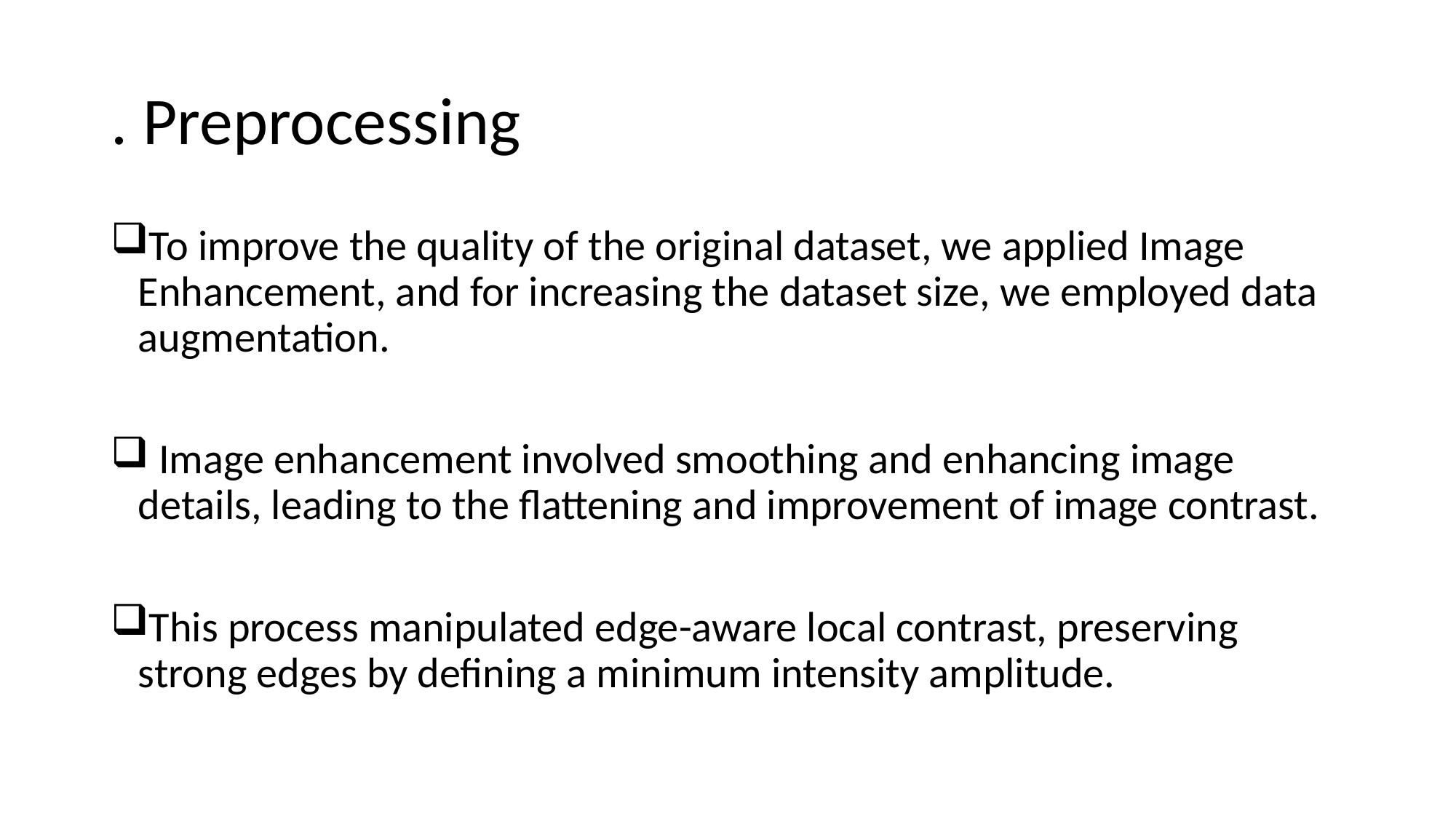

# . Preprocessing
To improve the quality of the original dataset, we applied Image Enhancement, and for increasing the dataset size, we employed data augmentation.

 Image enhancement involved smoothing and enhancing image details, leading to the flattening and improvement of image contrast.

This process manipulated edge-aware local contrast, preserving strong edges by defining a minimum intensity amplitude.